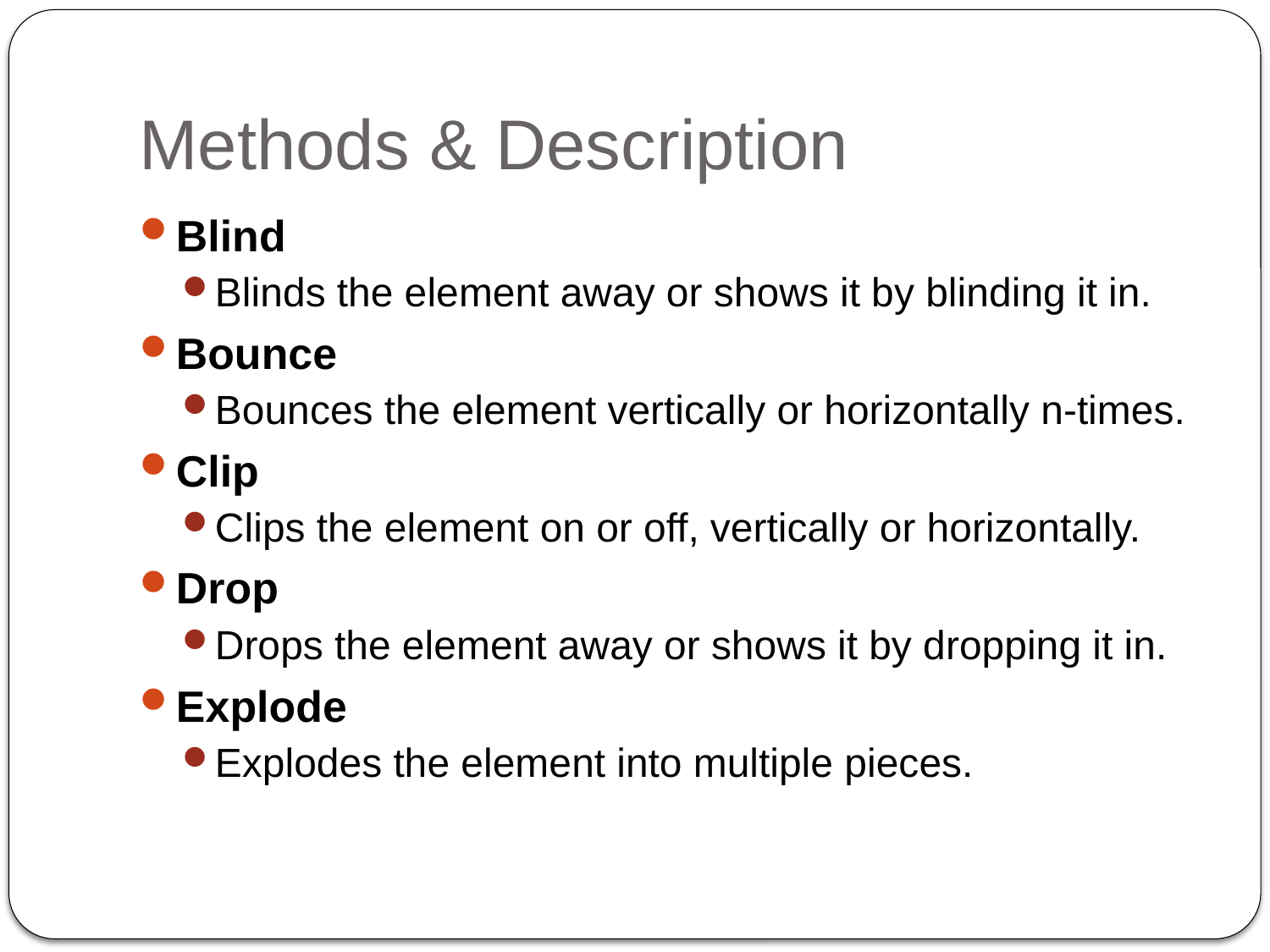

# Methods & Description
Blind
Blinds the element away or shows it by blinding it in.
Bounce
Bounces the element vertically or horizontally n-times.
Clip
Clips the element on or off, vertically or horizontally.
Drop
Drops the element away or shows it by dropping it in.
Explode
Explodes the element into multiple pieces.